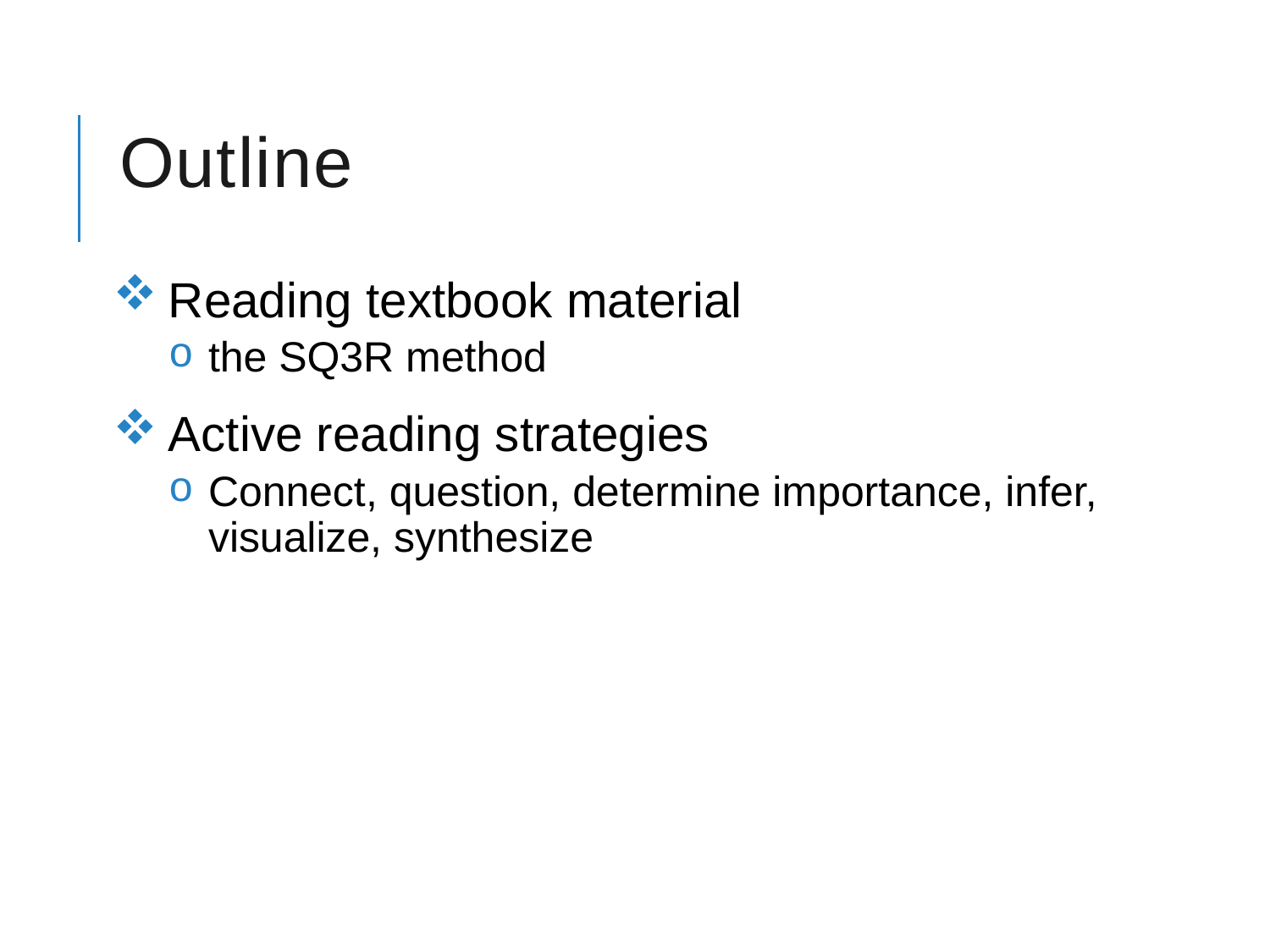

# Outline
Reading textbook material
the SQ3R method
Active reading strategies
Connect, question, determine importance, infer, visualize, synthesize